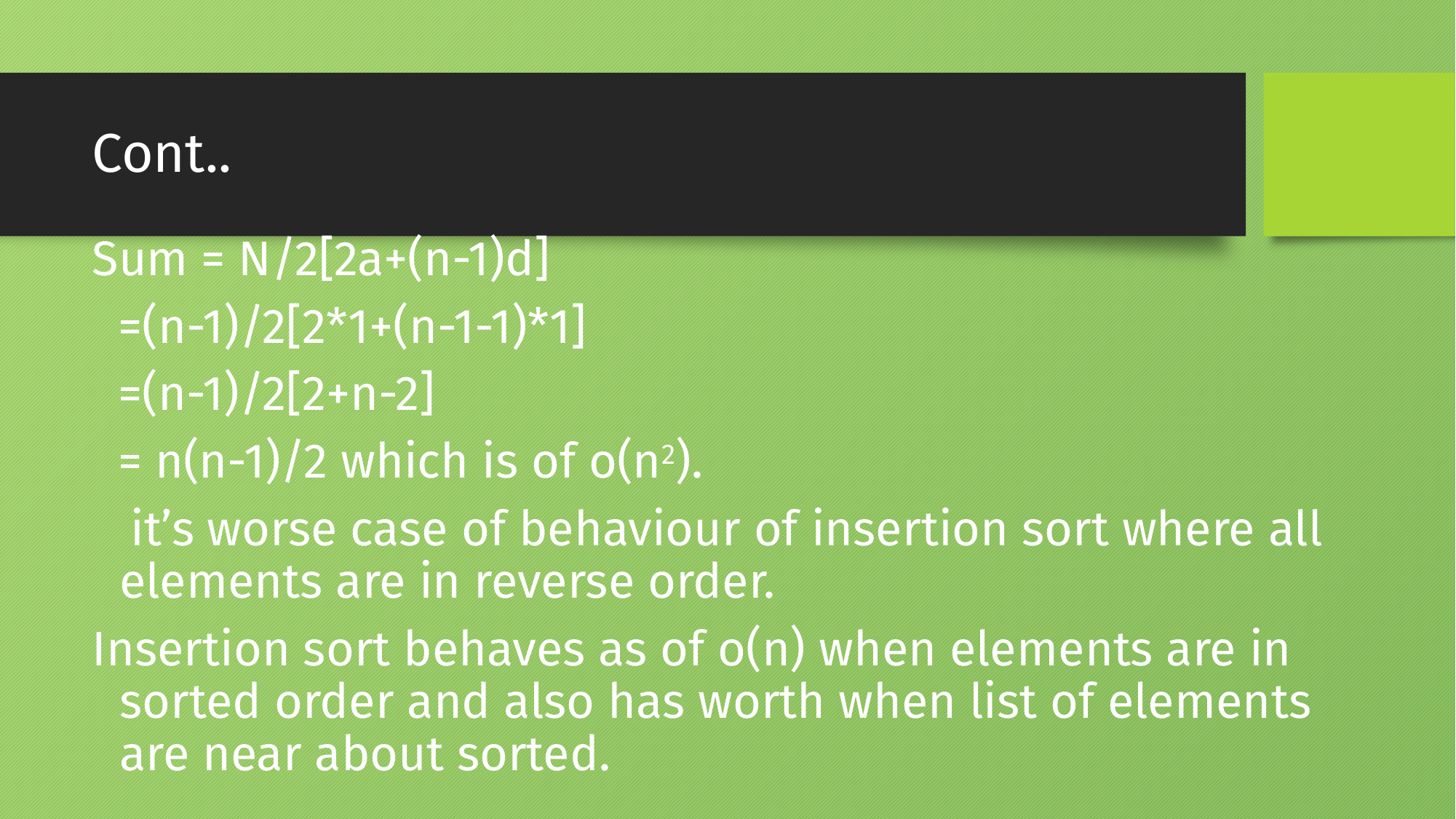

# Cont..
Sum = N/2[2a+(n-1)d]
  =(n-1)/2[2*1+(n-1-1)*1]
  =(n-1)/2[2+n-2]
  = n(n-1)/2 which is of o(n2).
   it’s worse case of behaviour of insertion sort where all elements are in reverse order.
Insertion sort behaves as of o(n) when elements are in sorted order and also has worth when list of elements are near about sorted.